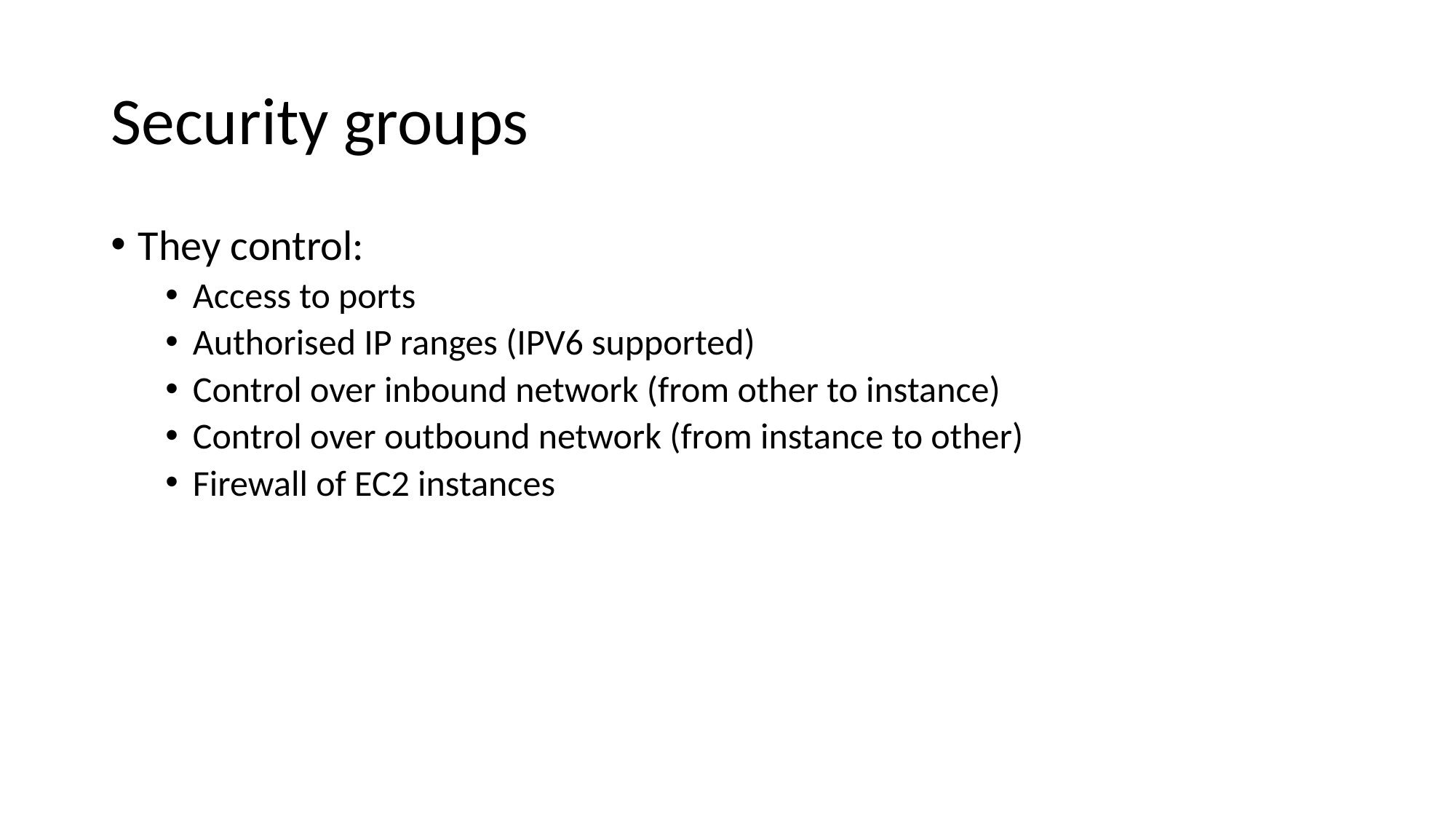

# Security groups
They control:
Access to ports
Authorised IP ranges (IPV6 supported)
Control over inbound network (from other to instance)
Control over outbound network (from instance to other)
Firewall of EC2 instances